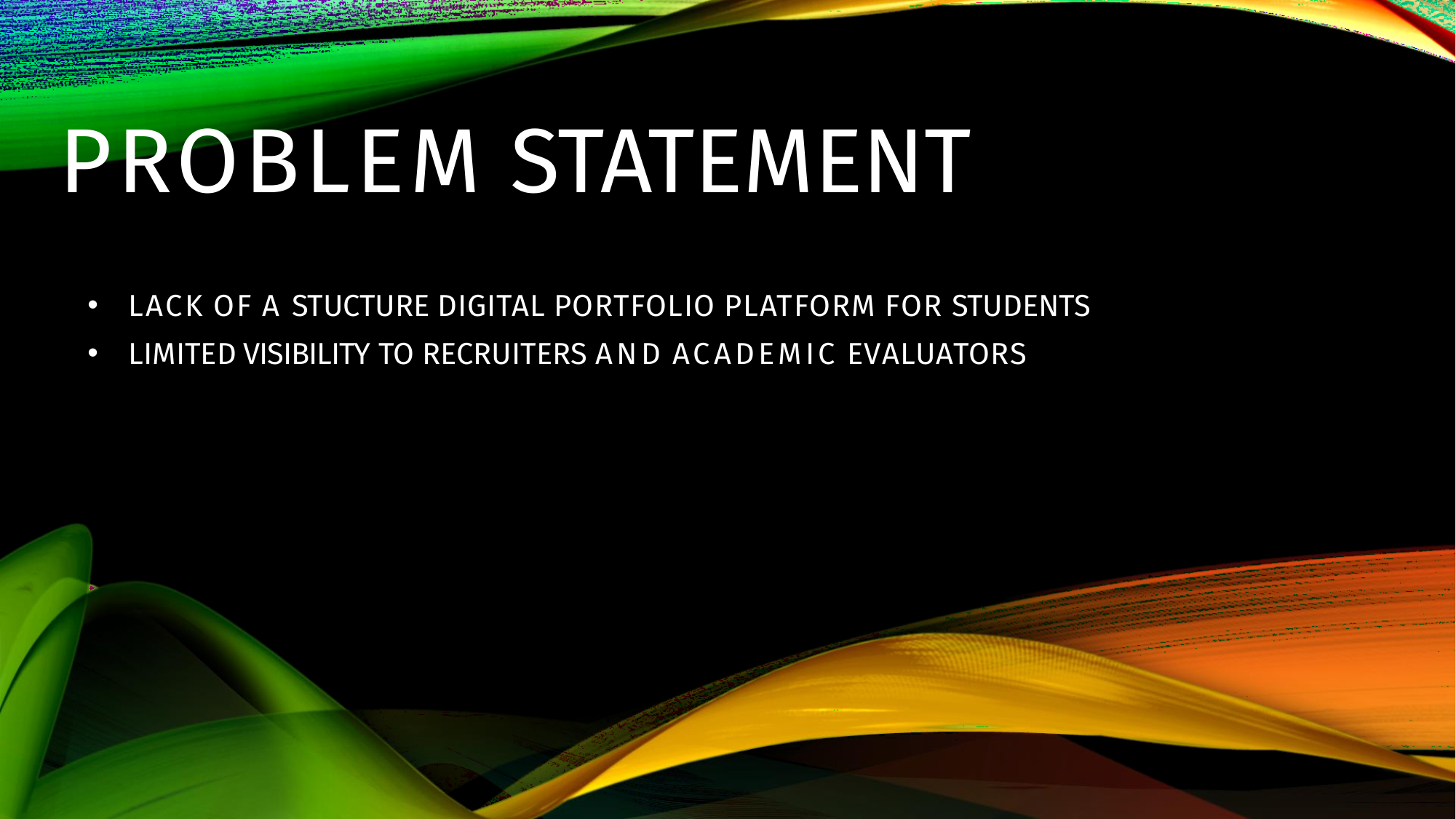

# PROBLEM STATEMENT
LACK OF A STUCTURE DIGITAL PORTFOLIO PLATFORM FOR STUDENTS
LIMITED VISIBILITY TO RECRUITERS AND ACADEMIC EVALUATORS